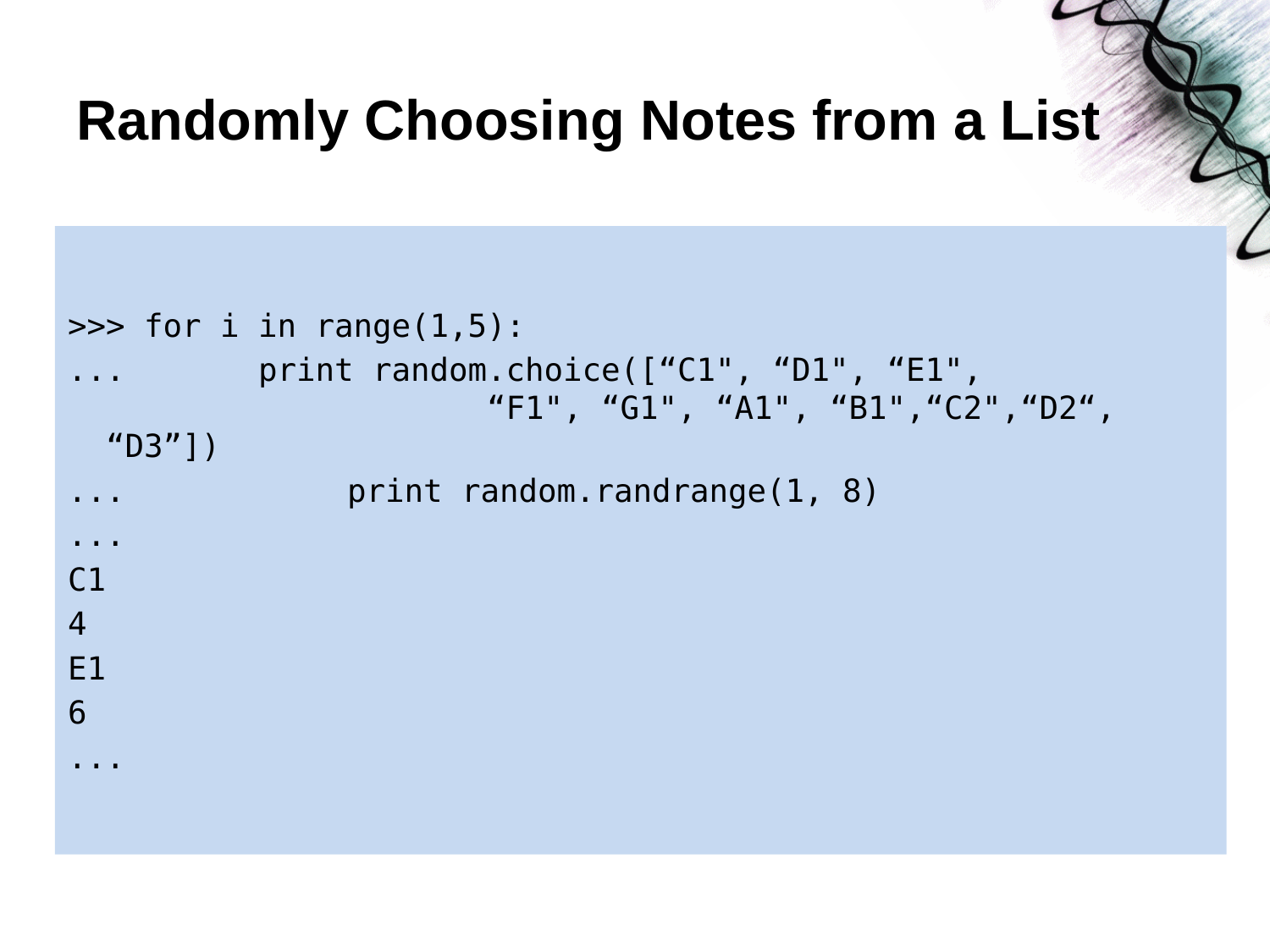

# Randomly Choosing Notes from a List
>>> for i in range(1,5):
...       print random.choice([“C1", “D1", “E1",   				“F1", “G1", “A1", “B1",“C2",“D2“, “D3”])
... 	      print random.randrange(1, 8)
...
C1
4
E1
6
...